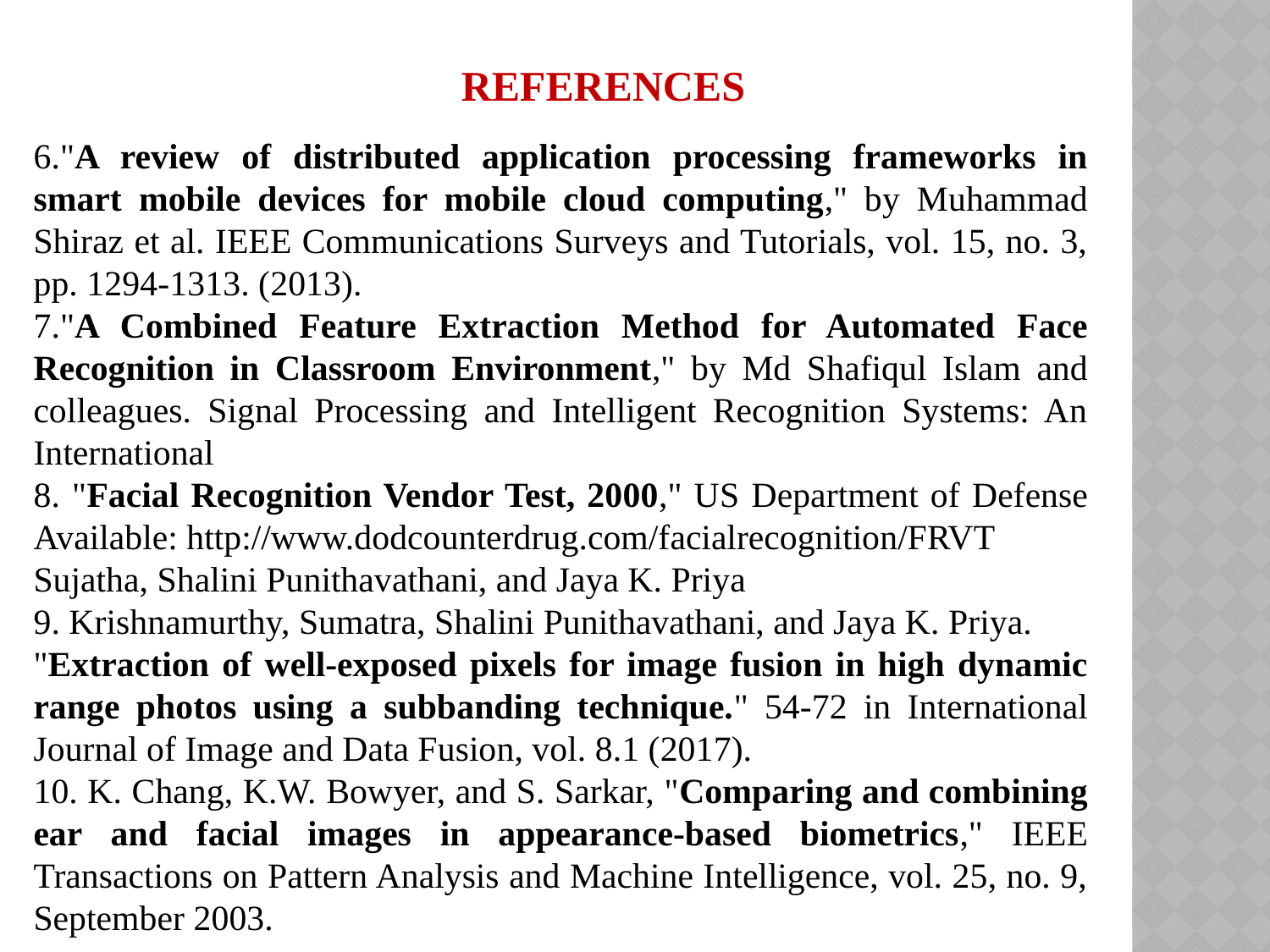

REFERENCES
6."A review of distributed application processing frameworks in smart mobile devices for mobile cloud computing," by Muhammad Shiraz et al. IEEE Communications Surveys and Tutorials, vol. 15, no. 3, pp. 1294-1313. (2013).
7."A Combined Feature Extraction Method for Automated Face Recognition in Classroom Environment," by Md Shafiqul Islam and colleagues. Signal Processing and Intelligent Recognition Systems: An International
8. "Facial Recognition Vendor Test, 2000," US Department of Defense Available: http://www.dodcounterdrug.com/facialrecognition/FRVT
Sujatha, Shalini Punithavathani, and Jaya K. Priya
9. Krishnamurthy, Sumatra, Shalini Punithavathani, and Jaya K. Priya.
"Extraction of well-exposed pixels for image fusion in high dynamic range photos using a subbanding technique." 54-72 in International Journal of Image and Data Fusion, vol. 8.1 (2017).
10. K. Chang, K.W. Bowyer, and S. Sarkar, "Comparing and combining ear and facial images in appearance-based biometrics," IEEE Transactions on Pattern Analysis and Machine Intelligence, vol. 25, no. 9, September 2003.